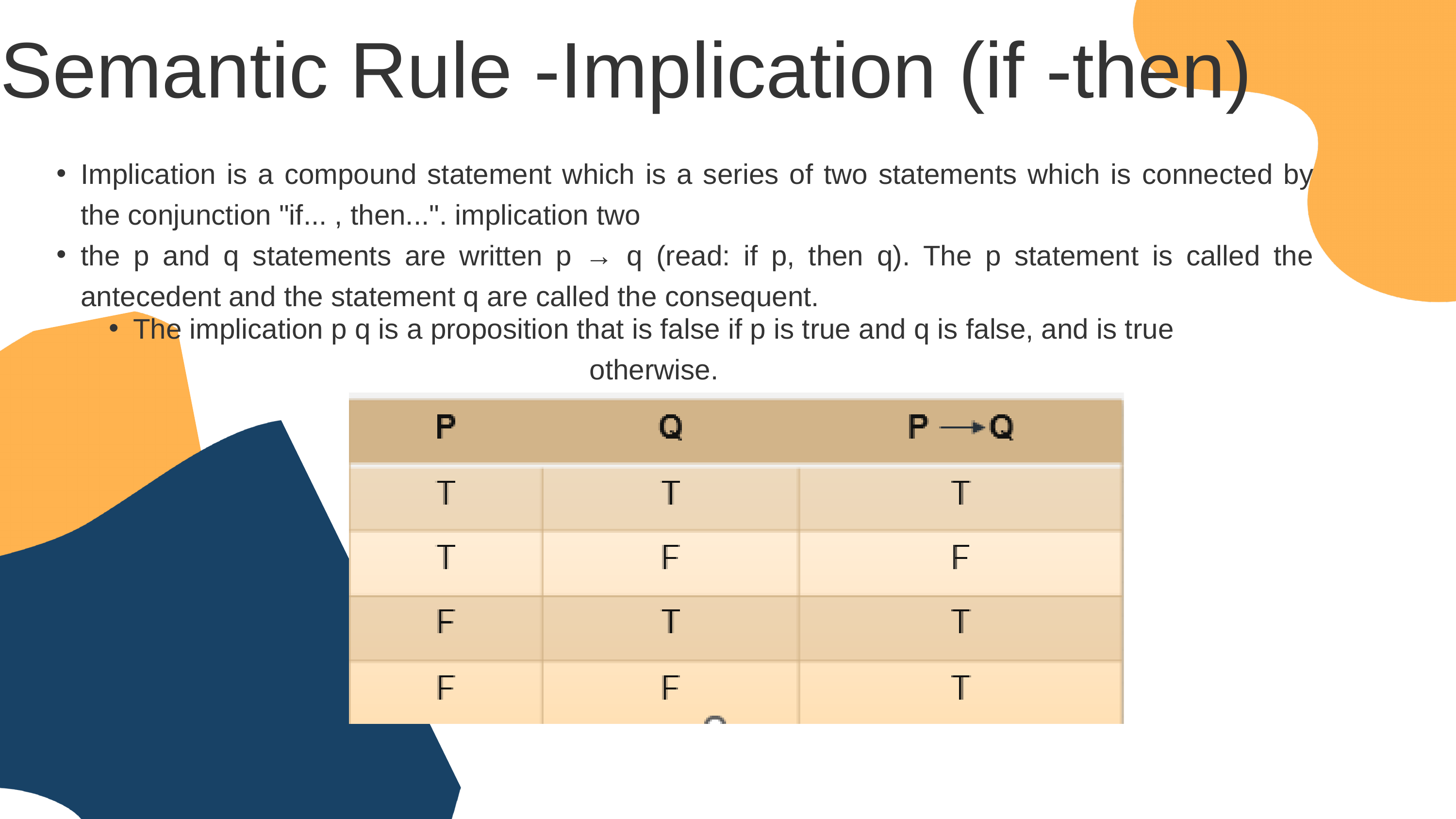

Semantic Rule -Implication (if -then)

Implication is a compound statement which is a series of two statements which is connected by the conjunction "if... , then...". implication two
the p and q statements are written p → q (read: if p, then q). The p statement is called the antecedent and the statement q are called the consequent.
The implication p q is a proposition that is false if p is true and q is false, and is true otherwise.